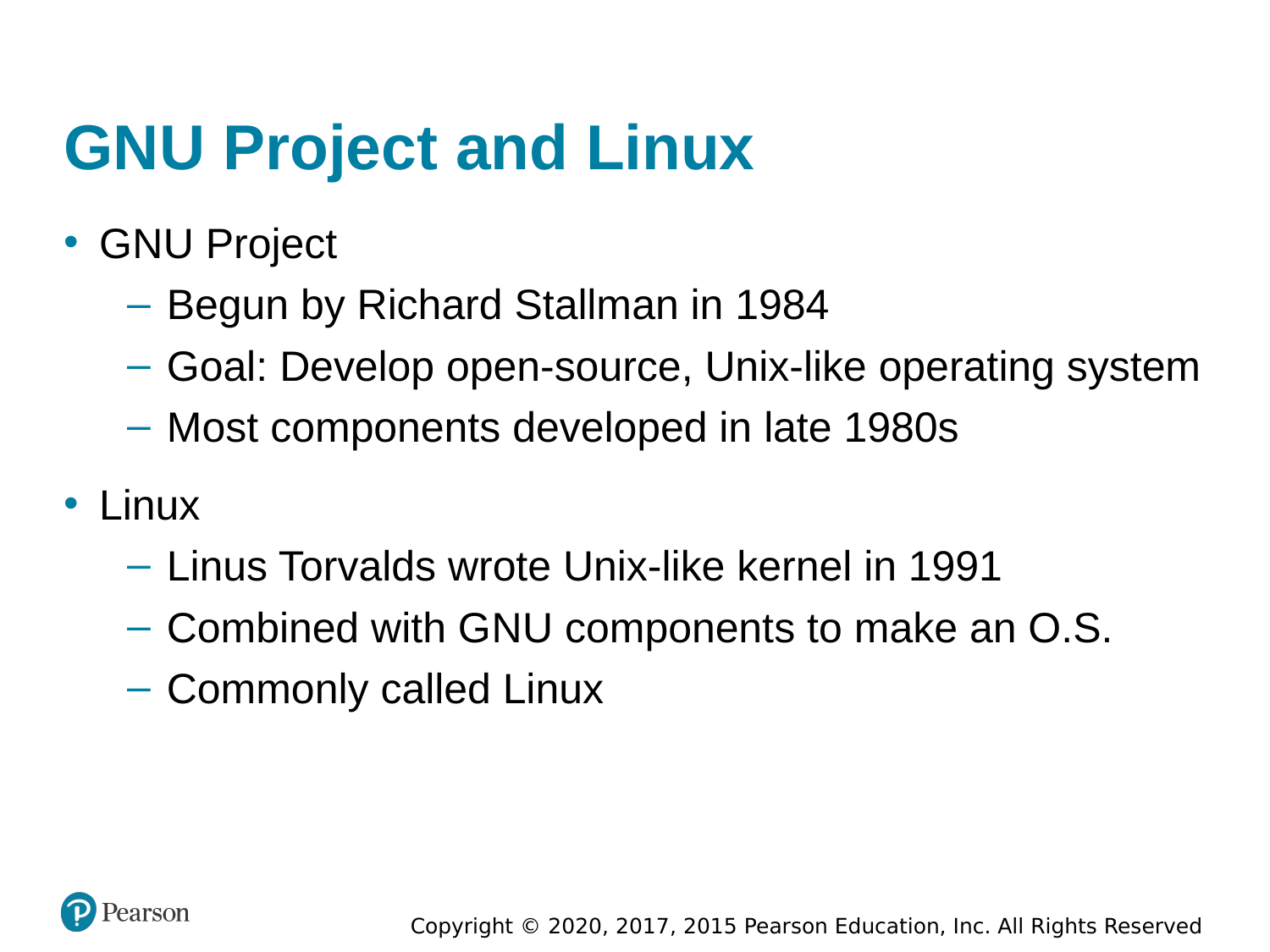

# G N U Project and Linux
G N U Project
Begun by Richard Stallman in 1984
Goal: Develop open-source, Unix-like operating system
Most components developed in late 1980s
Linux
Linus Torvalds wrote Unix-like kernel in 1991
Combined with G N U components to make an O.S.
Commonly called Linux